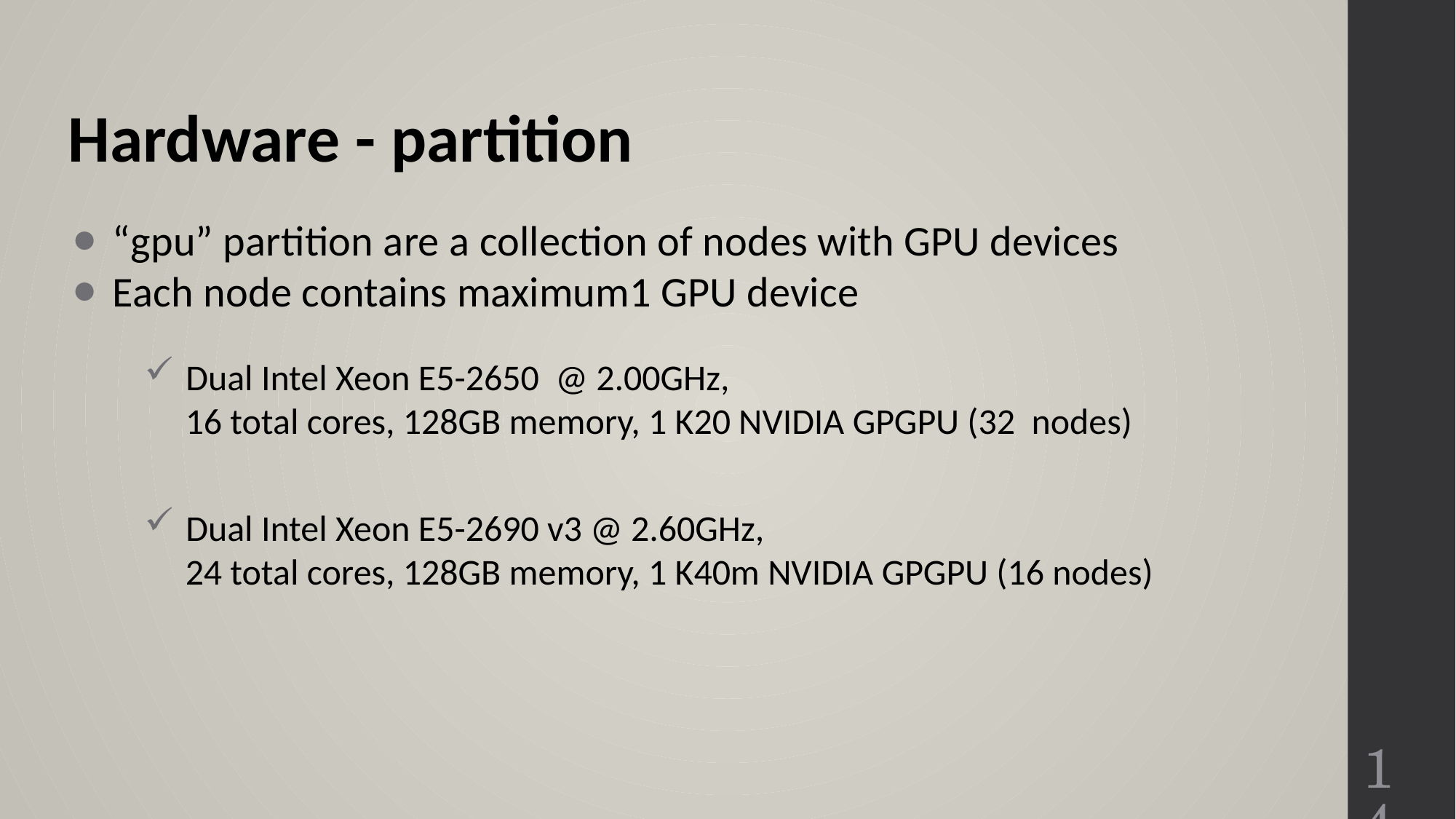

Hardware - partition
“gpu” partition are a collection of nodes with GPU devices
Each node contains maximum1 GPU device

Dual Intel Xeon E5-2650  @ 2.00GHz,
     16 total cores, 128GB memory, 1 K20 NVIDIA GPGPU (32  nodes)

Dual Intel Xeon E5-2690 v3 @ 2.60GHz,
     24 total cores, 128GB memory, 1 K40m NVIDIA GPGPU (16 nodes)
14